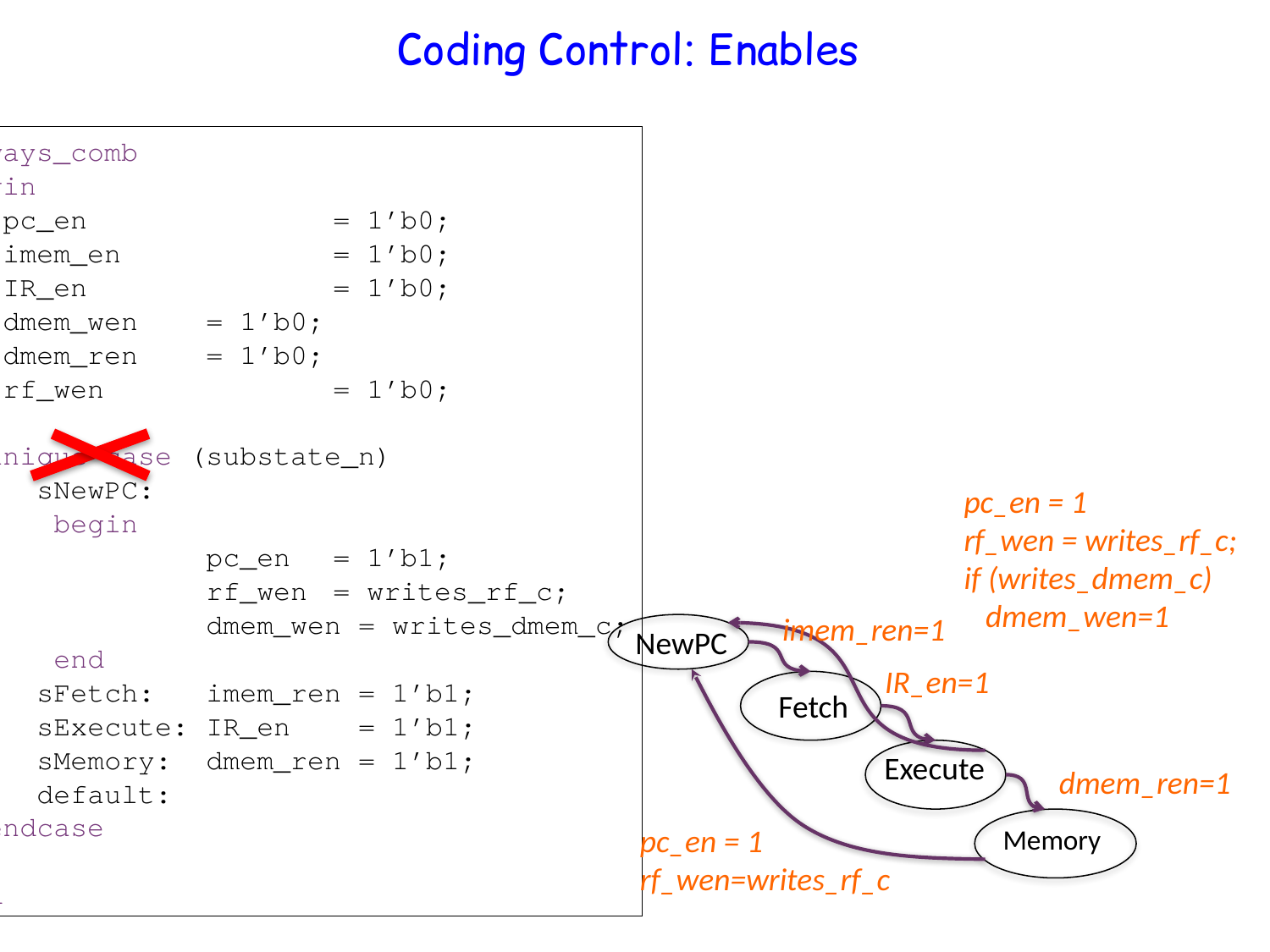

# Coding Control: Enables
always_comb
begin
   pc_en 		= 1’b0;
   imem_en 		= 1’b0;
   IR_en 		= 1’b0;
   dmem_wen 	= 1’b0;
   dmem_ren 	= 1’b0;
   rf_wen 		= 1’b0;

  unique case (substate_n)
     sNewPC:
      begin
		pc_en 	= 1’b1;
		rf_wen 	= writes_rf_c;
 		dmem_wen = writes_dmem_c;
      end
     sFetch:	imem_ren = 1’b1;
     sExecute:	IR_en    = 1’b1;
     sMemory:	dmem_ren = 1’b1;
     default:
  endcase

end
pc_en = 1
rf_wen = writes_rf_c;
if (writes_dmem_c)
   dmem_wen=1
imem_ren=1

NewPC

Fetch

Execute

Memory
IR_en=1

dmem_ren=1
pc_en = 1
rf_wen=writes_rf_c